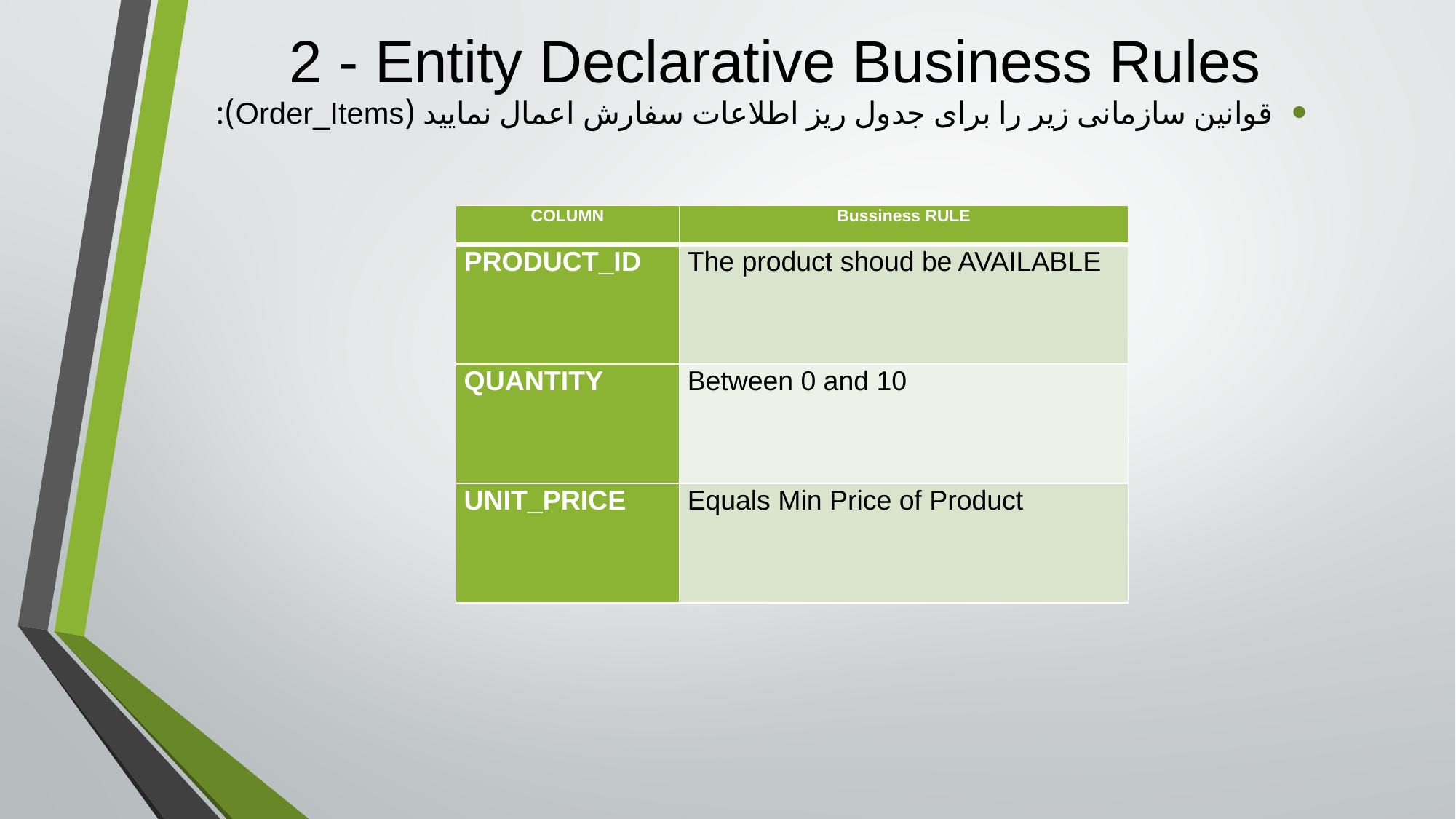

# 2 - Entity Declarative Business Rules
قوانین سازمانی زیر را برای جدول ریز اطلاعات سفارش اعمال نمایید (Order_Items):

| COLUMN | Bussiness RULE |
| --- | --- |
| PRODUCT\_ID | The product shoud be AVAILABLE |
| QUANTITY | Between 0 and 10 |
| UNIT\_PRICE | Equals Min Price of Product |